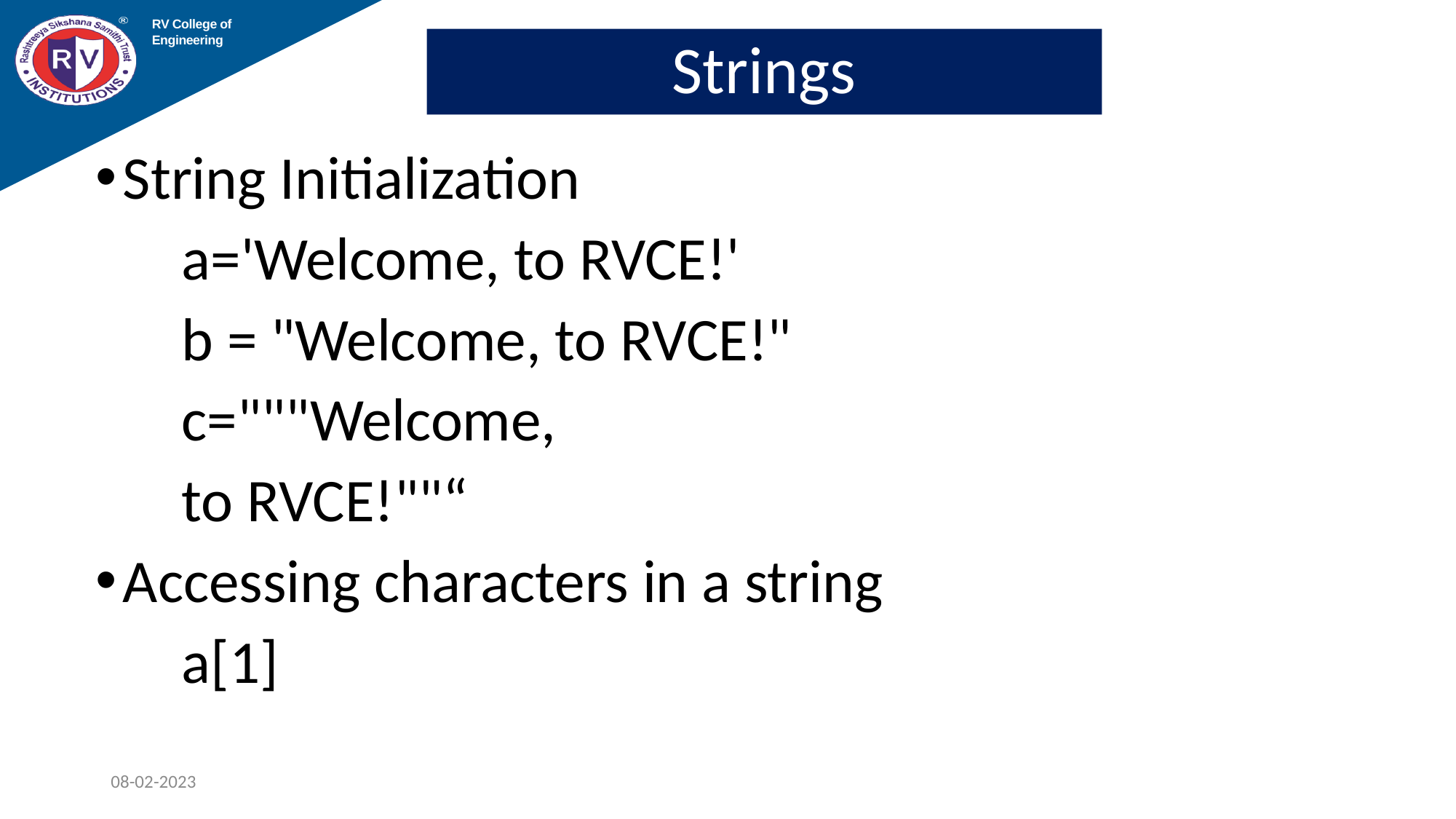

RV College of
Engineering
Strings
String Initialization
a='Welcome, to RVCE!'
b = "Welcome, to RVCE!"
c="""Welcome,
to RVCE!""“
Accessing characters in a string
a[1]
08-02-2023
Prof Somesh Nandi, Dept. of AIML
17